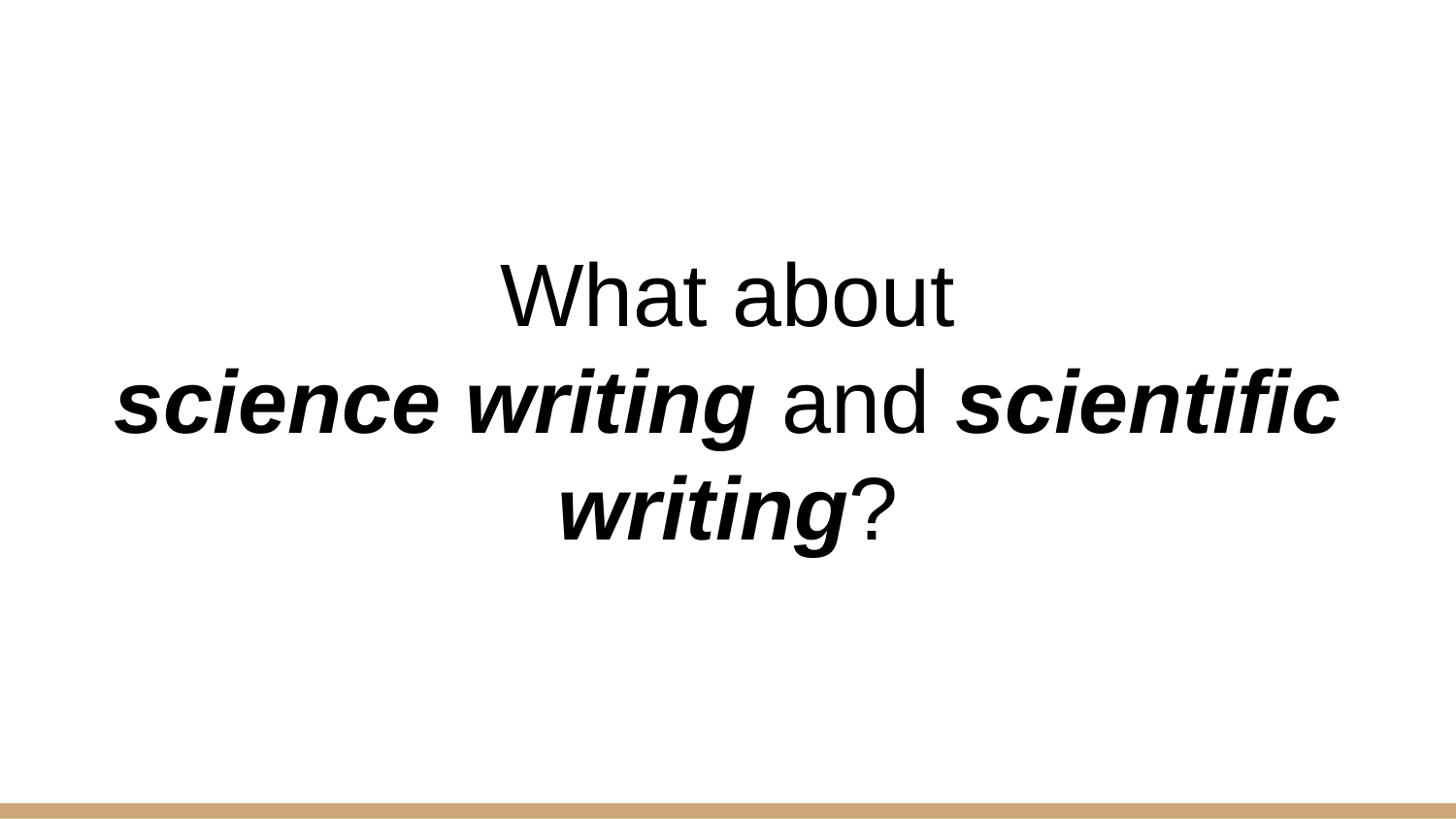

# What about
science writing and scientific writing?